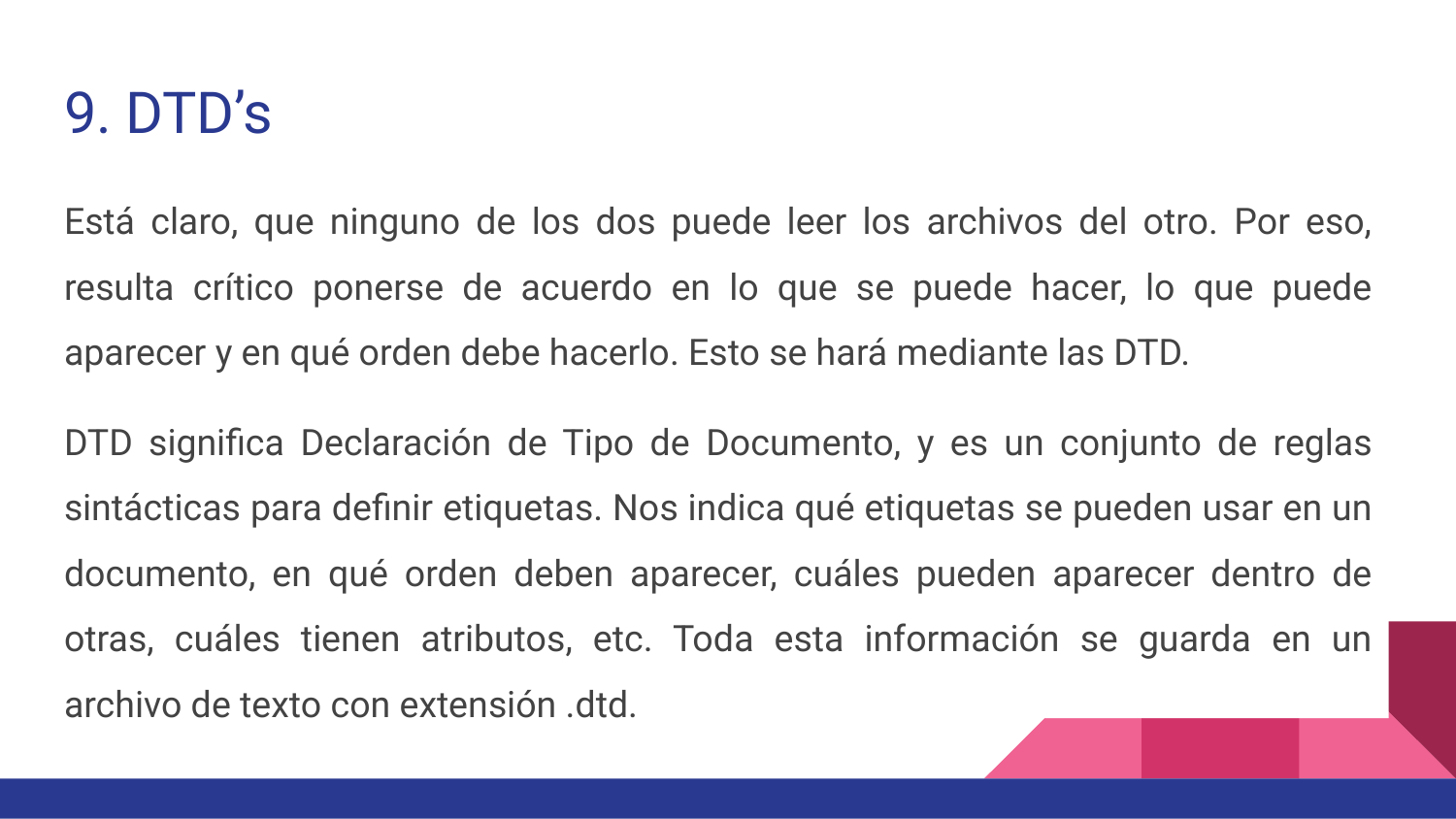

# 9. DTD’s

Está claro, que ninguno de los dos puede leer los archivos del otro. Por eso, resulta crítico ponerse de acuerdo en lo que se puede hacer, lo que puede aparecer y en qué orden debe hacerlo. Esto se hará mediante las DTD.
DTD significa Declaración de Tipo de Documento, y es un conjunto de reglas sintácticas para definir etiquetas. Nos indica qué etiquetas se pueden usar en un documento, en qué orden deben aparecer, cuáles pueden aparecer dentro de otras, cuáles tienen atributos, etc. Toda esta información se guarda en un archivo de texto con extensión .dtd.